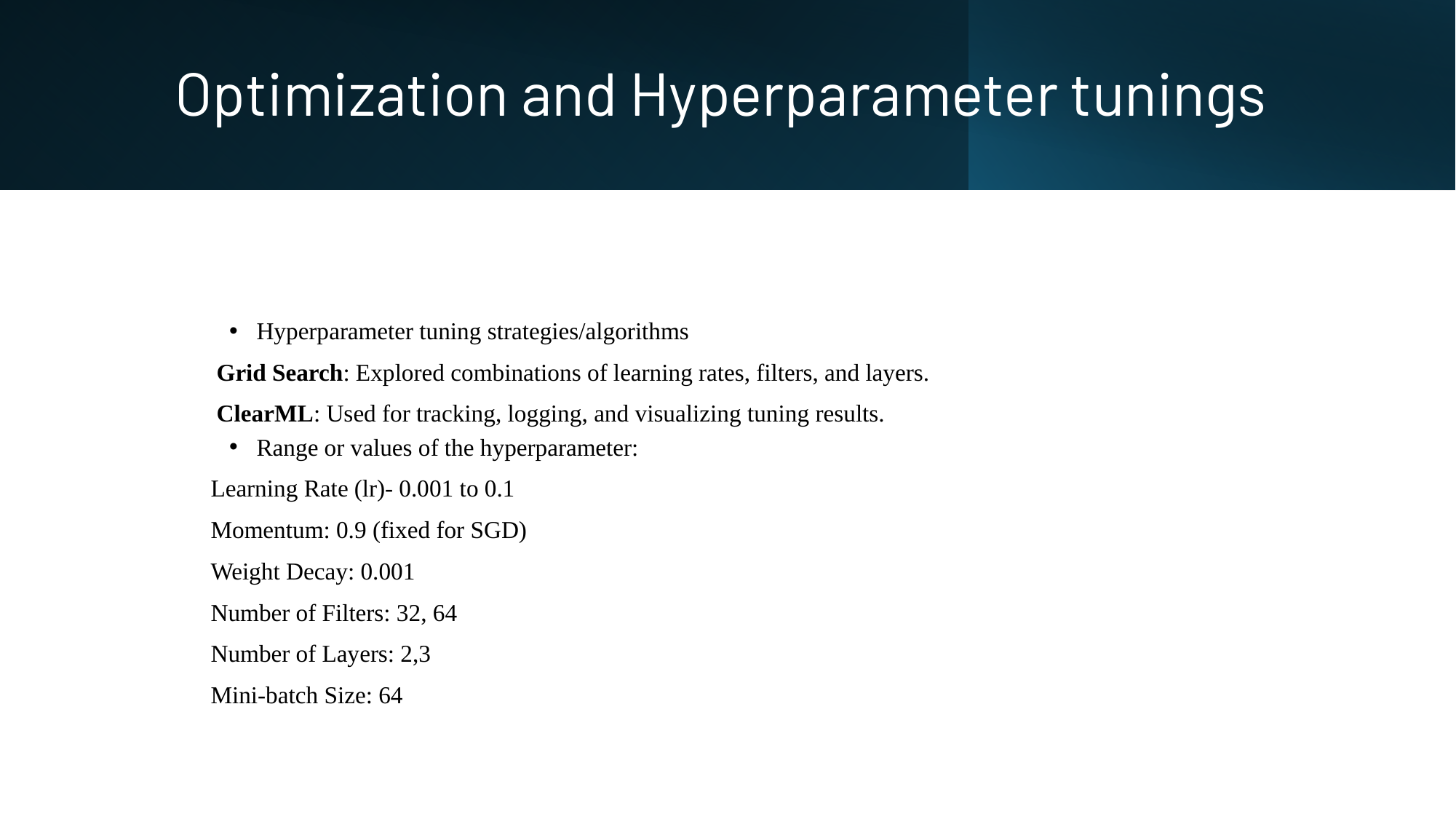

# Optimization and Hyperparameter tunings

Hyperparameter tuning strategies/algorithms
       Grid Search: Explored combinations of learning rates, filters, and layers.
       ClearML: Used for tracking, logging, and visualizing tuning results.
Range or values of the hyperparameter:
      Learning Rate (lr)- 0.001 to 0.1
      Momentum: 0.9 (fixed for SGD)
      Weight Decay: 0.001
      Number of Filters: 32, 64
      Number of Layers: 2,3
      Mini-batch Size: 64